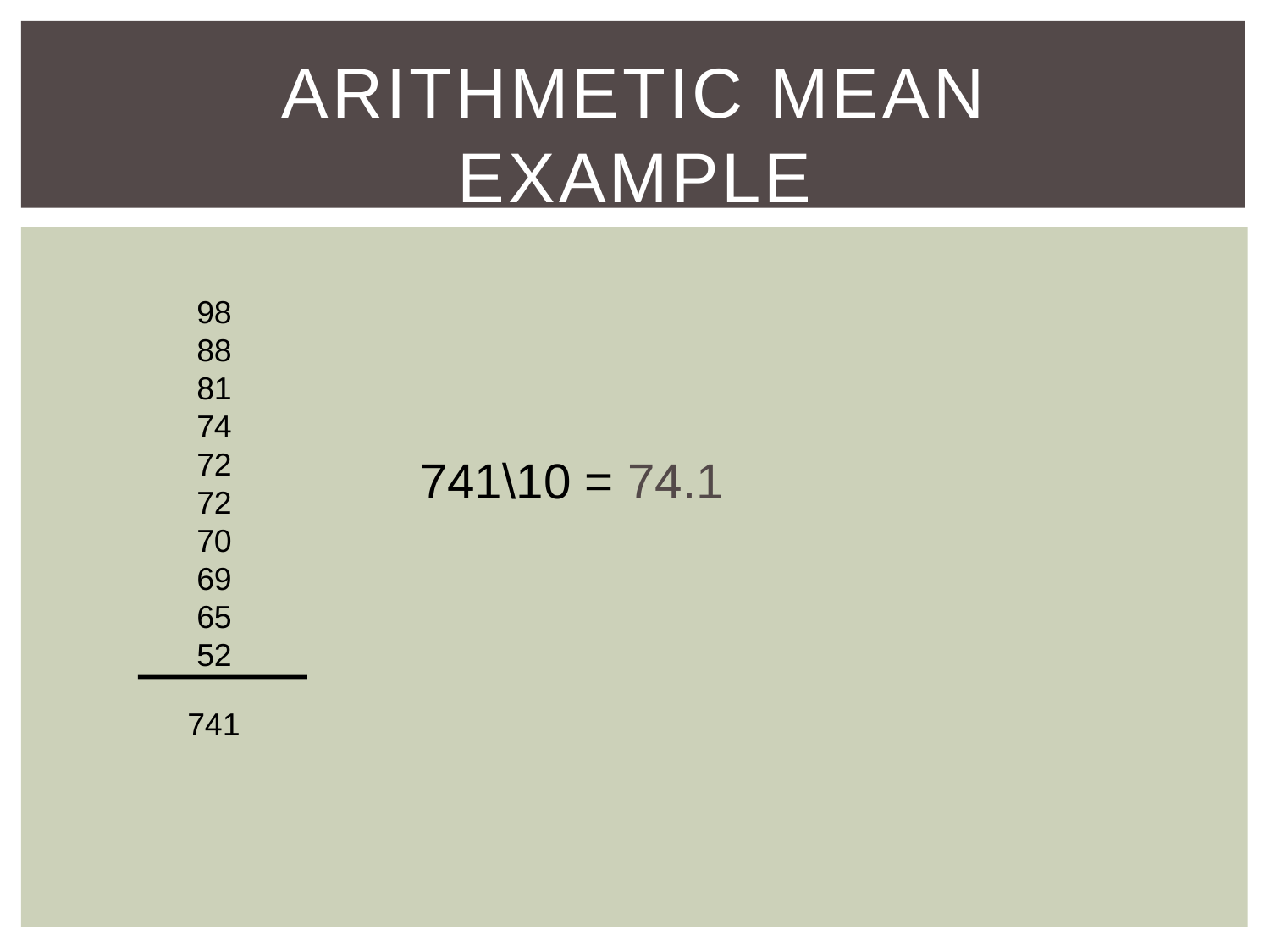

# Arithmetic Mean Example
98
88
81
74
72
72
70
69
65
52
741\10 = 74.1

741